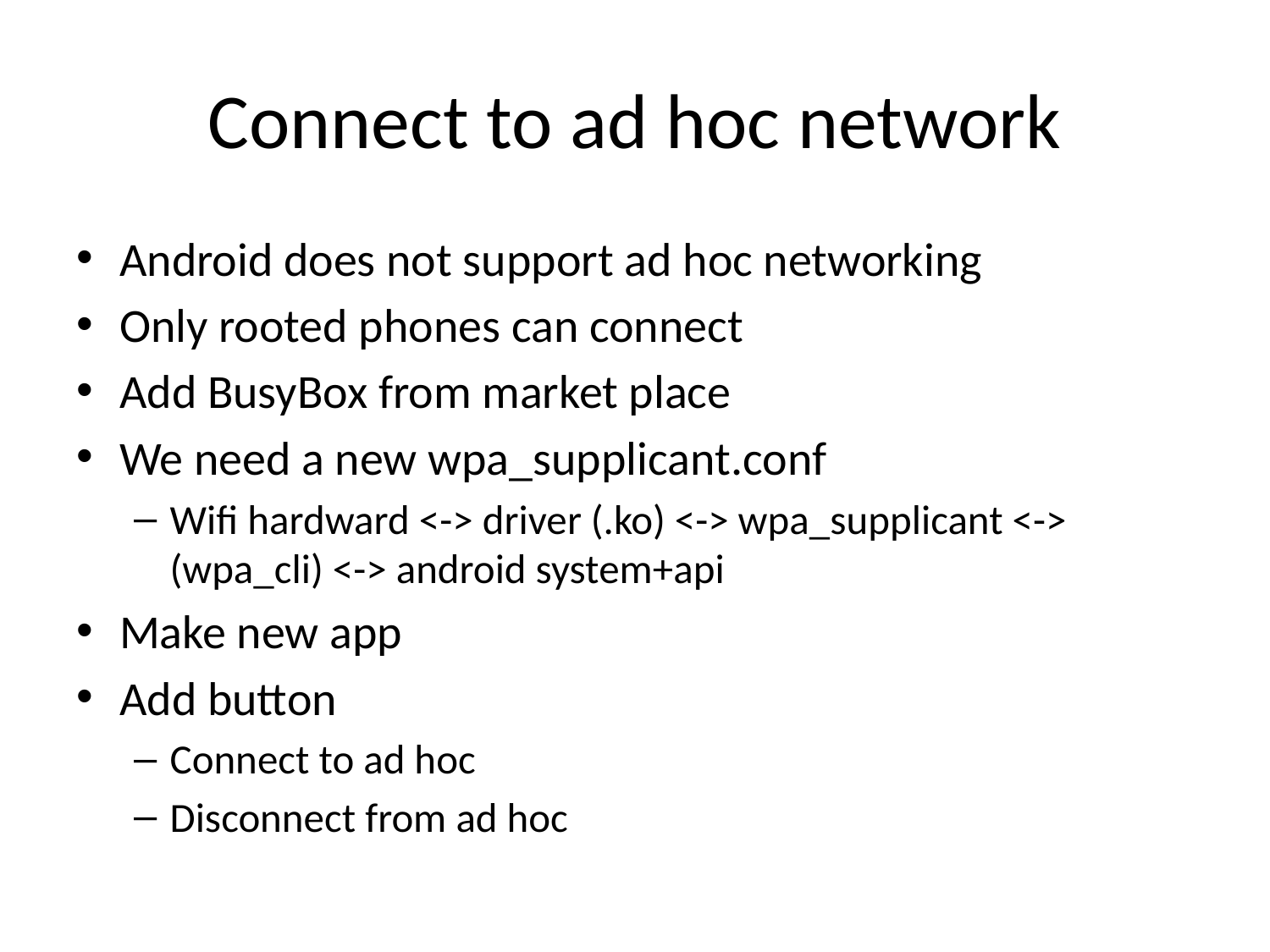

# Connect to ad hoc network
Android does not support ad hoc networking
Only rooted phones can connect
Add BusyBox from market place
We need a new wpa_supplicant.conf
Wifi hardward <-> driver (.ko) <-> wpa_supplicant <-> (wpa_cli) <-> android system+api
Make new app
Add button
Connect to ad hoc
Disconnect from ad hoc